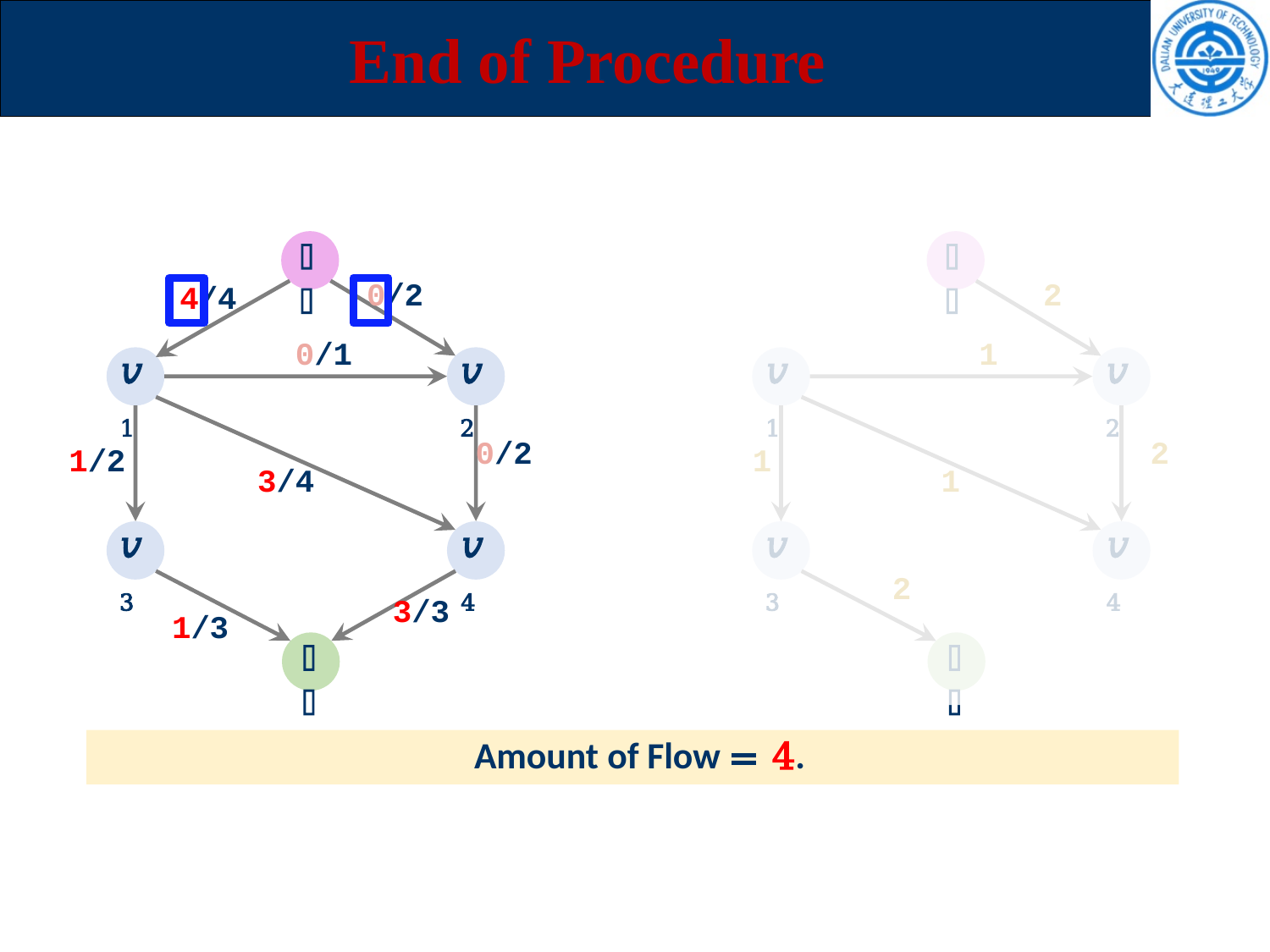

# End of Procedure

𝑠
𝑠

0/2
2

4/4

0/1
1
𝑣1
𝑣2
𝑣1
𝑣2

0/2
2
1/2
1
3/4
1
𝑣3
𝑣4
𝑣3
𝑣4

2
3/3
1/3
𝑡
𝑡

Amount of Flow = 4.